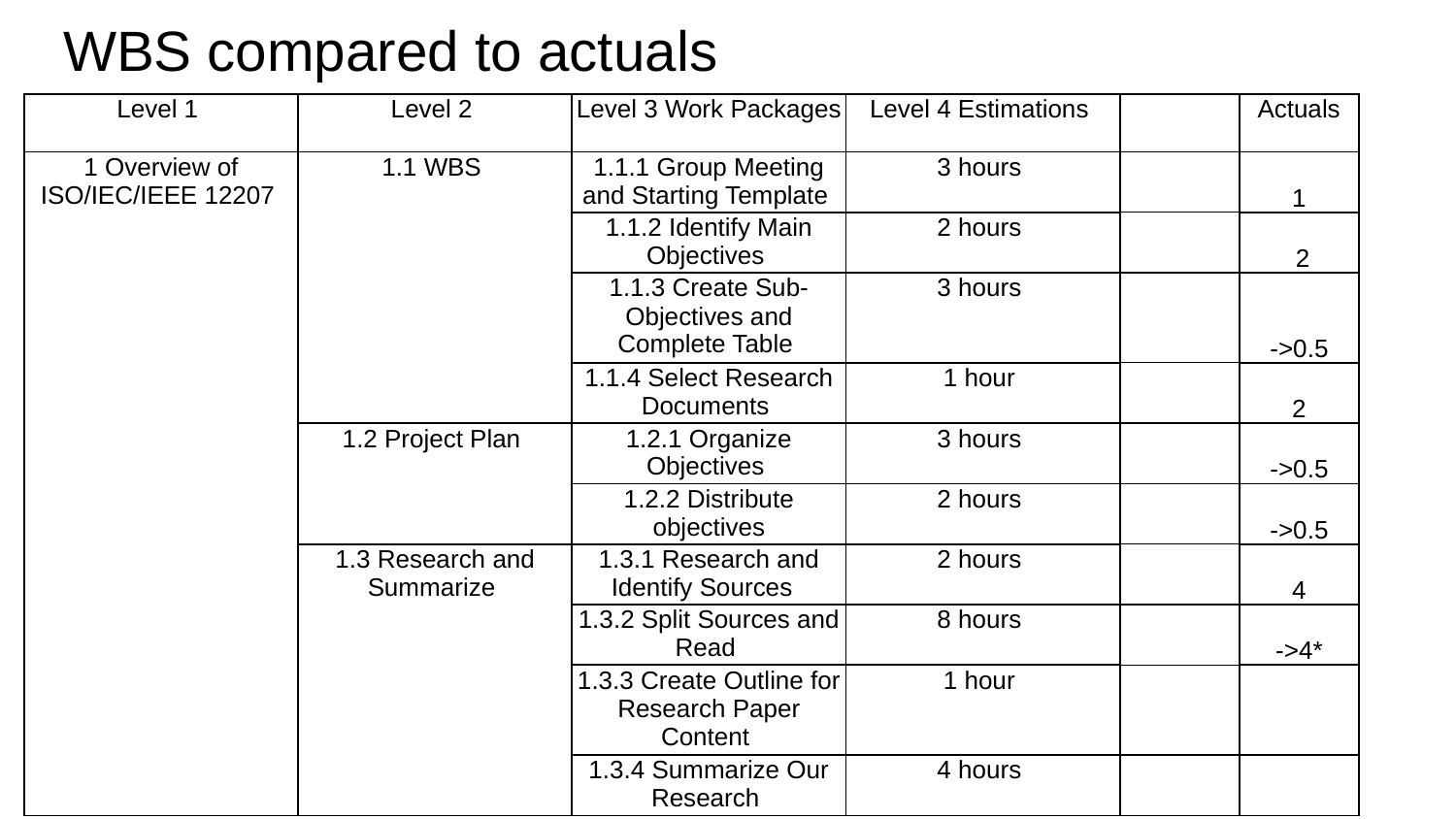

# WBS compared to actuals
| Level 1 | Level 2 | Level 3 Work Packages | Level 4 Estimations |  | Actuals |
| --- | --- | --- | --- | --- | --- |
| 1 Overview of ISO/IEC/IEEE 12207 | 1.1 WBS | 1.1.1 Group Meeting and Starting Template | 3 hours |  | 1 |
|  |  | 1.1.2 Identify Main Objectives | 2 hours |  | 2 |
|  |  | 1.1.3 Create Sub-Objectives and Complete Table | 3 hours |  | ->0.5 |
|  |  | 1.1.4 Select Research Documents | 1 hour |  | 2 |
|  | 1.2 Project Plan | 1.2.1 Organize Objectives | 3 hours |  | ->0.5 |
|  |  | 1.2.2 Distribute objectives | 2 hours |  | ->0.5 |
|  | 1.3 Research and Summarize | 1.3.1 Research and Identify Sources | 2 hours |  | 4 |
|  |  | 1.3.2 Split Sources and Read | 8 hours |  | ->4\* |
|  |  | 1.3.3 Create Outline for Research Paper Content | 1 hour |  |  |
|  |  | 1.3.4 Summarize Our Research | 4 hours |  |  |